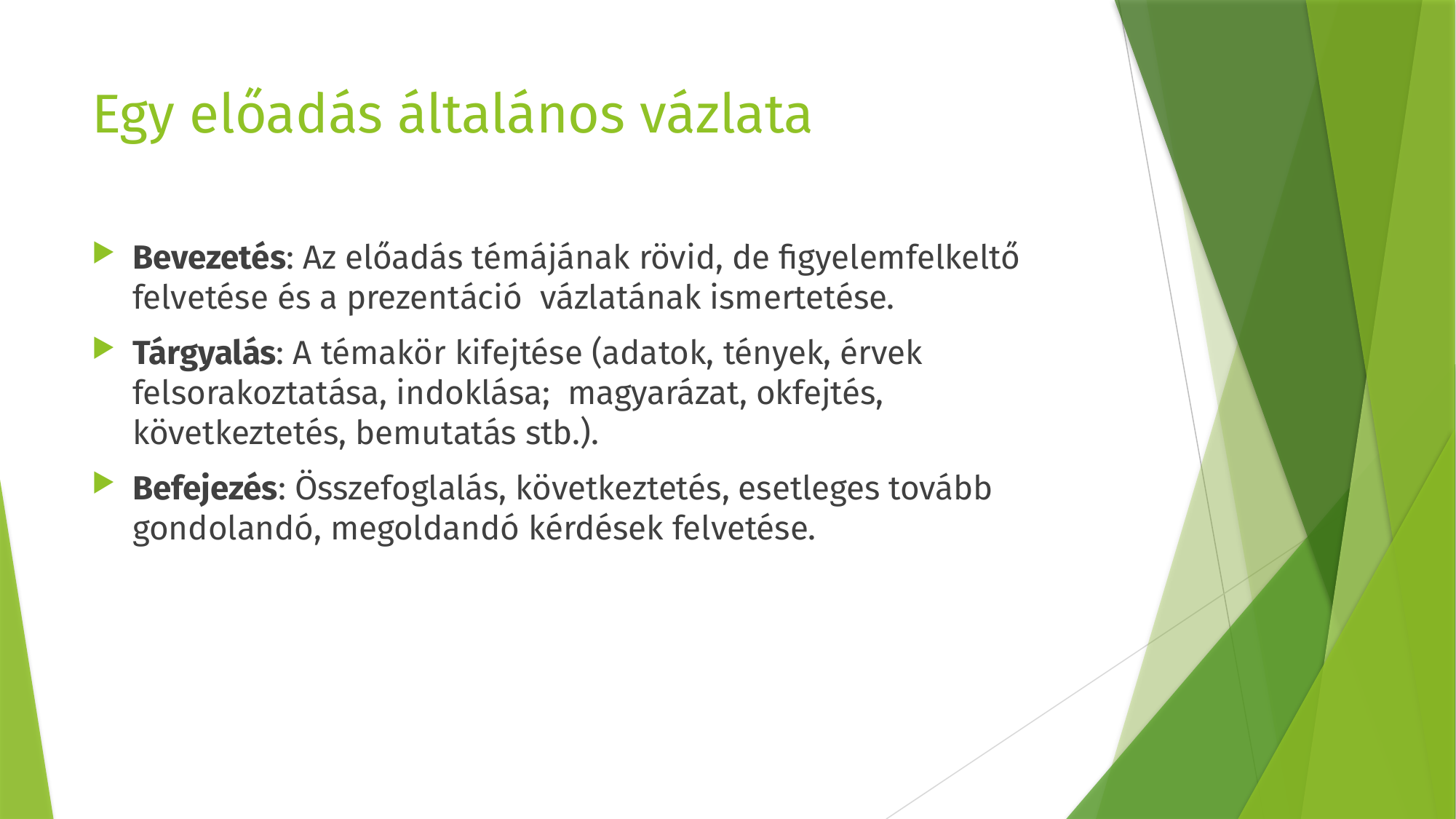

# Egy előadás általános vázlata
Bevezetés: Az előadás témájának rövid, de figyelemfelkeltő felvetése és a prezentáció  vázlatának ismertetése.
Tárgyalás: A témakör kifejtése (adatok, tények, érvek felsorakoztatása, indoklása;  magyarázat, okfejtés, következtetés, bemutatás stb.).
Befejezés: Összefoglalás, következtetés, esetleges tovább gondolandó, megoldandó kérdések felvetése.